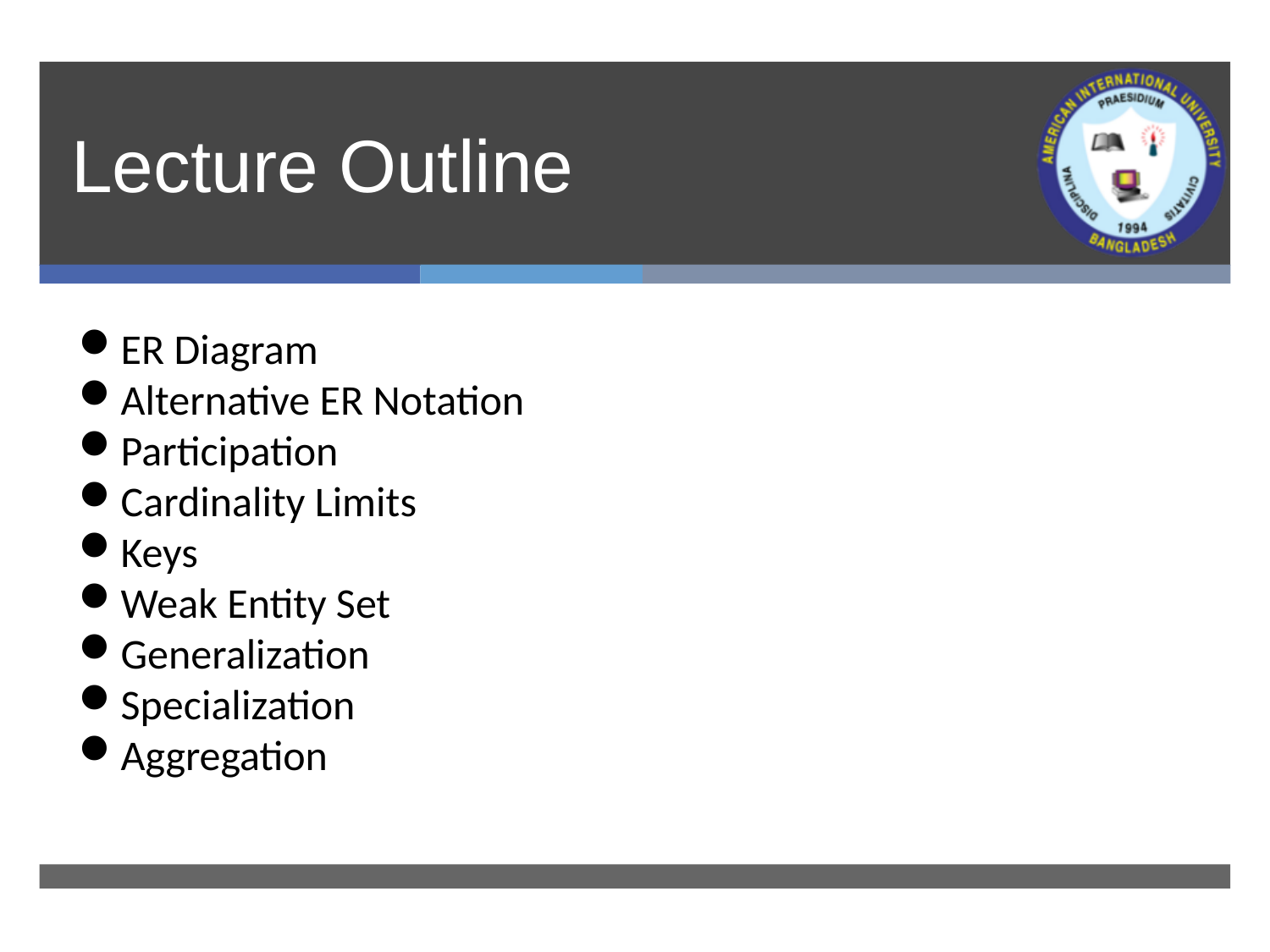

# Lecture Outline

ER Diagram
Alternative ER Notation
Participation
Cardinality Limits
Keys
Weak Entity Set
Generalization
Specialization
Aggregation